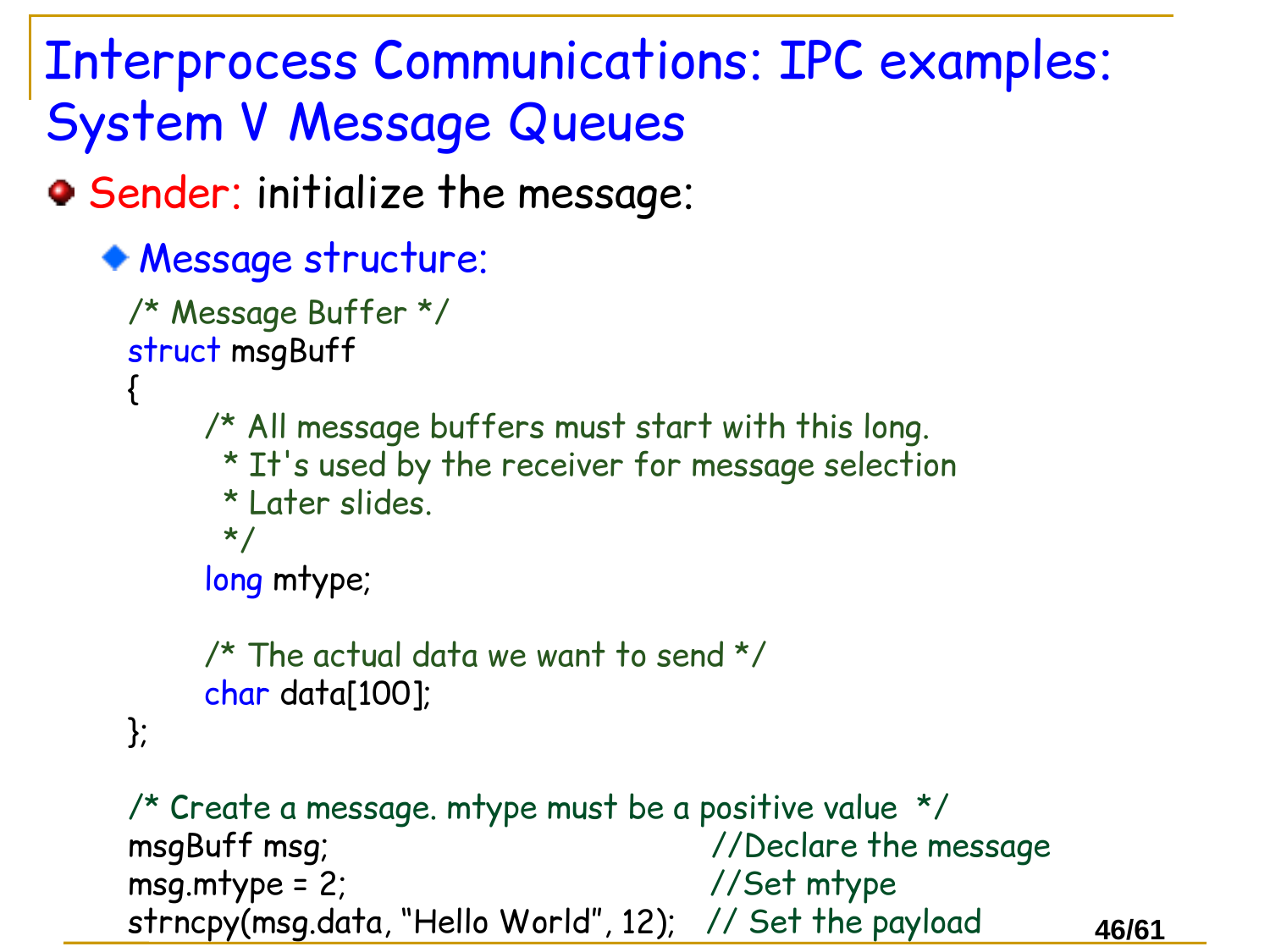

# Interprocess Communications: IPC examples: System V Message Queues
Sender: initialize the message:

Message structure:

/* Message Buffer */
struct msgBuff
{
        /* All message buffers must start with this long.
          * It's used by the receiver for message selection
          * Later slides.
          */
        long mtype;

        /* The actual data we want to send */
        char data[100];
};

/* Create a message. mtype must be a positive value  */
msgBuff msg;                                        //Declare the message
msg.mtype = 2;                                      //Set mtype
strncpy(msg.data, “Hello World”, 12);   // Set the payload